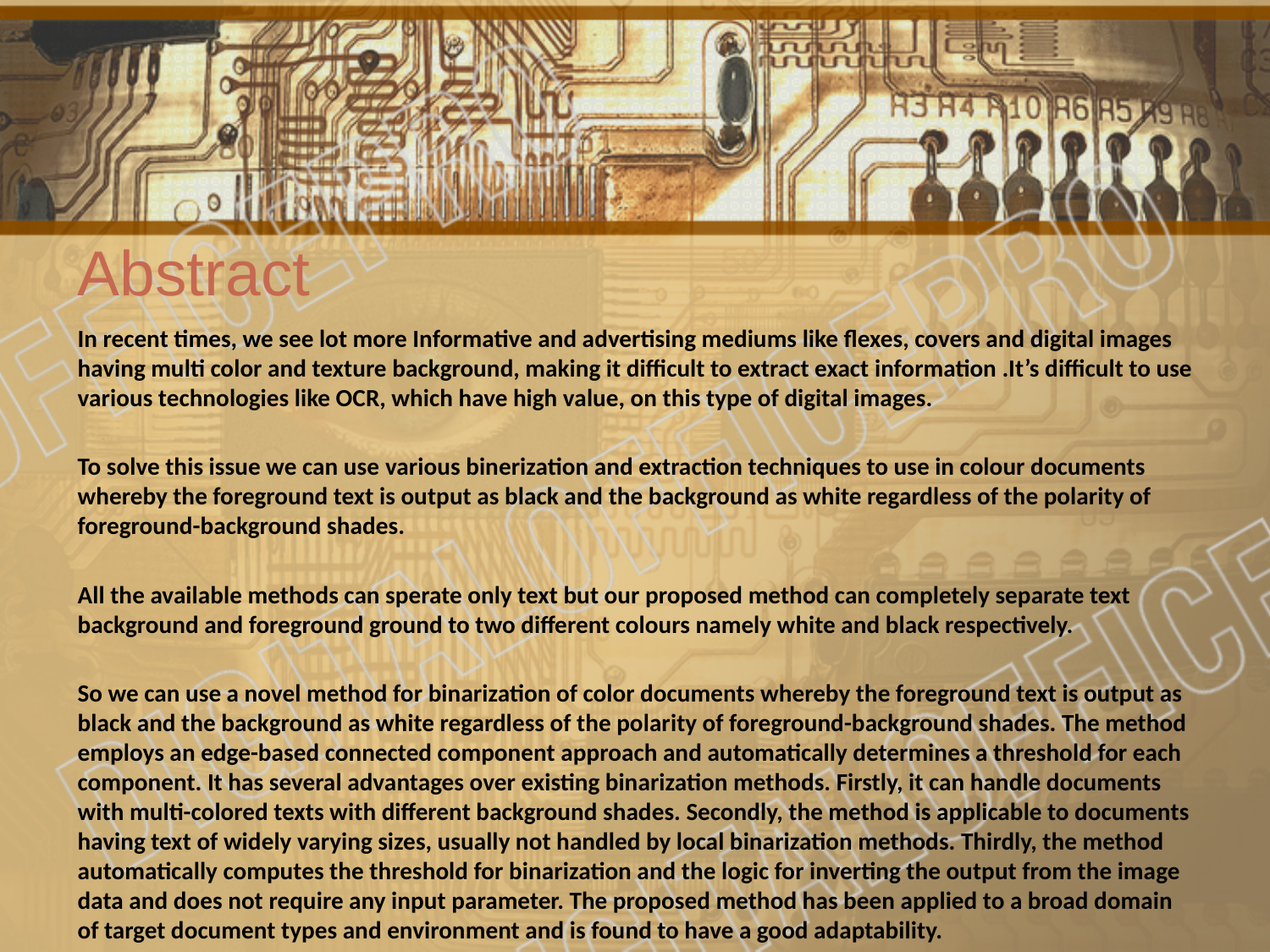

# Abstract
In recent times, we see lot more Informative and advertising mediums like flexes, covers and digital images having multi color and texture background, making it difficult to extract exact information .It’s difficult to use various technologies like OCR, which have high value, on this type of digital images.

To solve this issue we can use various binerization and extraction techniques to use in colour documents whereby the foreground text is output as black and the background as white regardless of the polarity of foreground-background shades.

All the available methods can sperate only text but our proposed method can completely separate text background and foreground ground to two different colours namely white and black respectively.

So we can use a novel method for binarization of color documents whereby the foreground text is output as black and the background as white regardless of the polarity of foreground-background shades. The method employs an edge-based connected component approach and automatically determines a threshold for each component. It has several advantages over existing binarization methods. Firstly, it can handle documents with multi-colored texts with different background shades. Secondly, the method is applicable to documents having text of widely varying sizes, usually not handled by local binarization methods. Thirdly, the method automatically computes the threshold for binarization and the logic for inverting the output from the image data and does not require any input parameter. The proposed method has been applied to a broad domain of target document types and environment and is found to have a good adaptability.